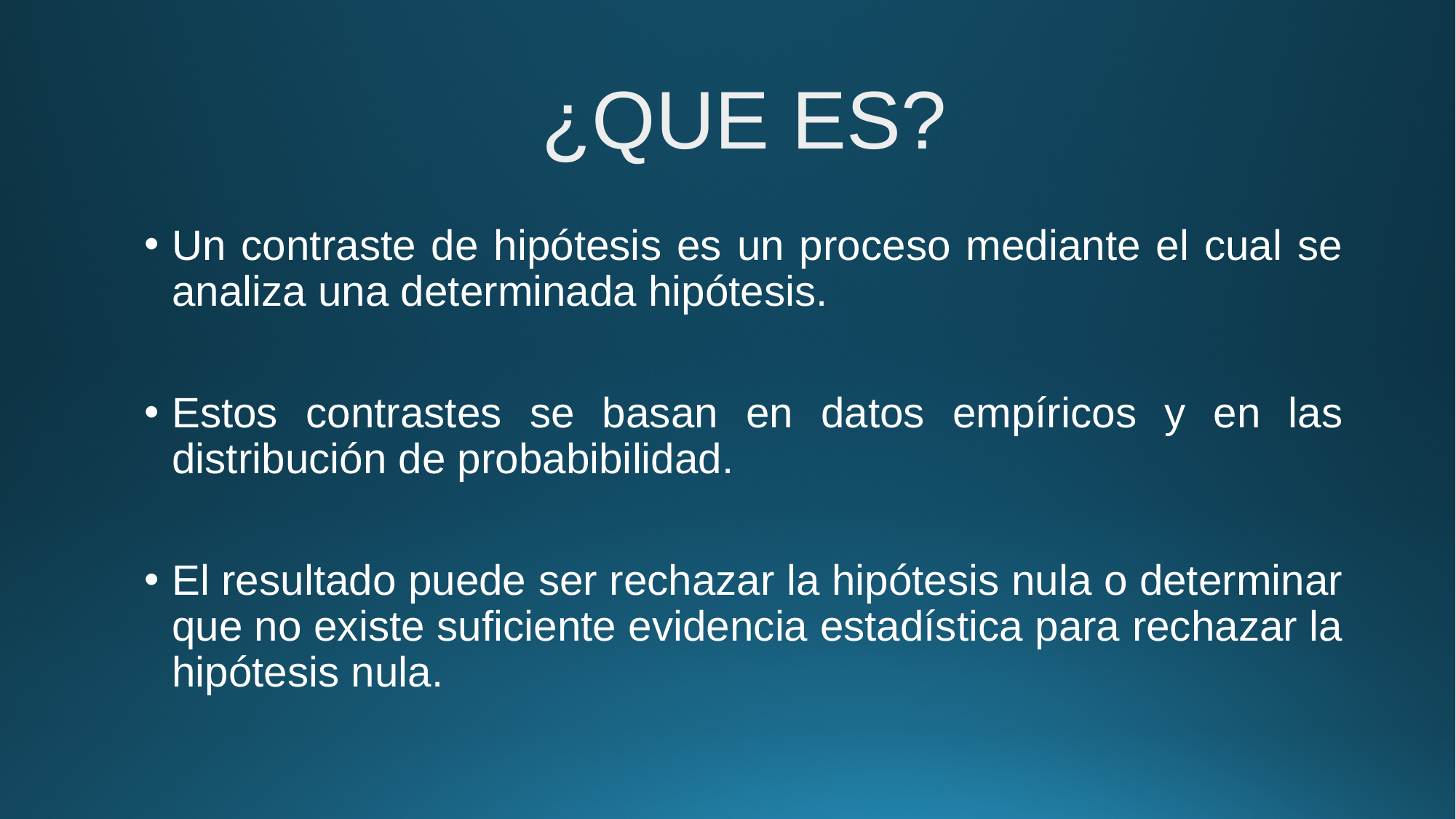

# ¿QUE ES?
Un contraste de hipótesis es un proceso mediante el cual se analiza una determinada hipótesis.

Estos contrastes se basan en datos empíricos y en las distribución de probabibilidad.

El resultado puede ser rechazar la hipótesis nula o determinar que no existe suficiente evidencia estadística para rechazar la hipótesis nula.